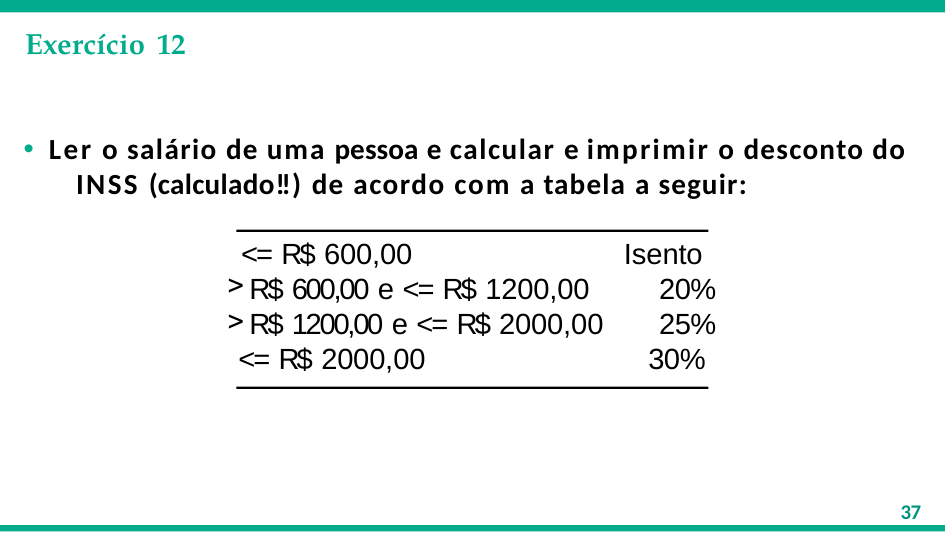

# Exercício 12
Ler o salário de uma pessoa e calcular e imprimir o desconto do 	INSS (calculado‼) de acordo com a tabela a seguir:
<= R$ 600,00	Isento
R$ 600,00 e <= R$ 1200,00	20%
R$ 1200,00 e <= R$ 2000,00	25%
<= R$ 2000,00	30%

37